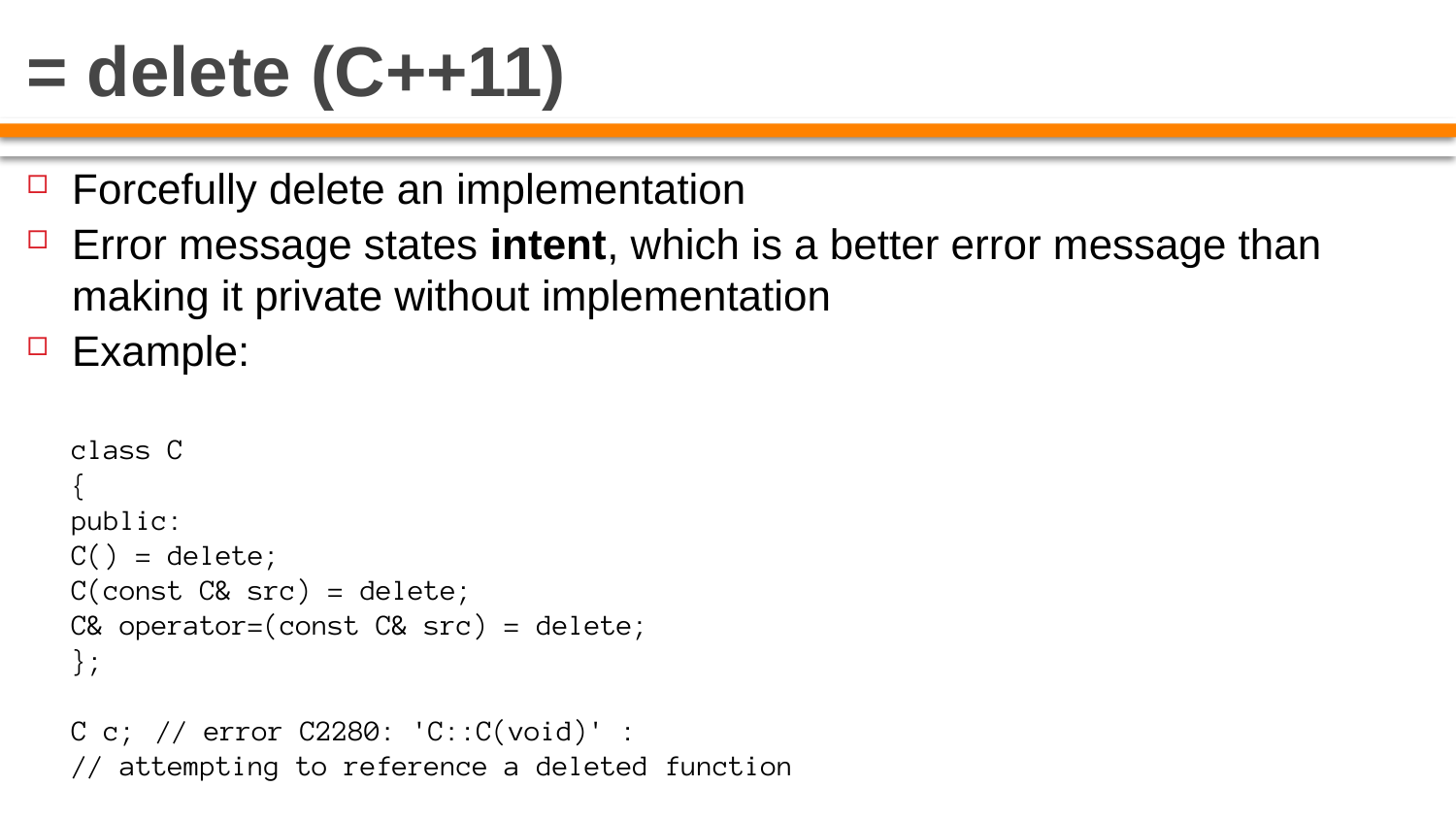

# = delete (C++11)
Forcefully delete an implementation
Error message states intent, which is a better error message than making it private without implementation
Example:

class C
{
public:
	C() = delete;
	C(const C& src) = delete;
	C& operator=(const C& src) = delete;
};

C c;	// error C2280: 'C::C(void)' :
	// attempting to reference a deleted function